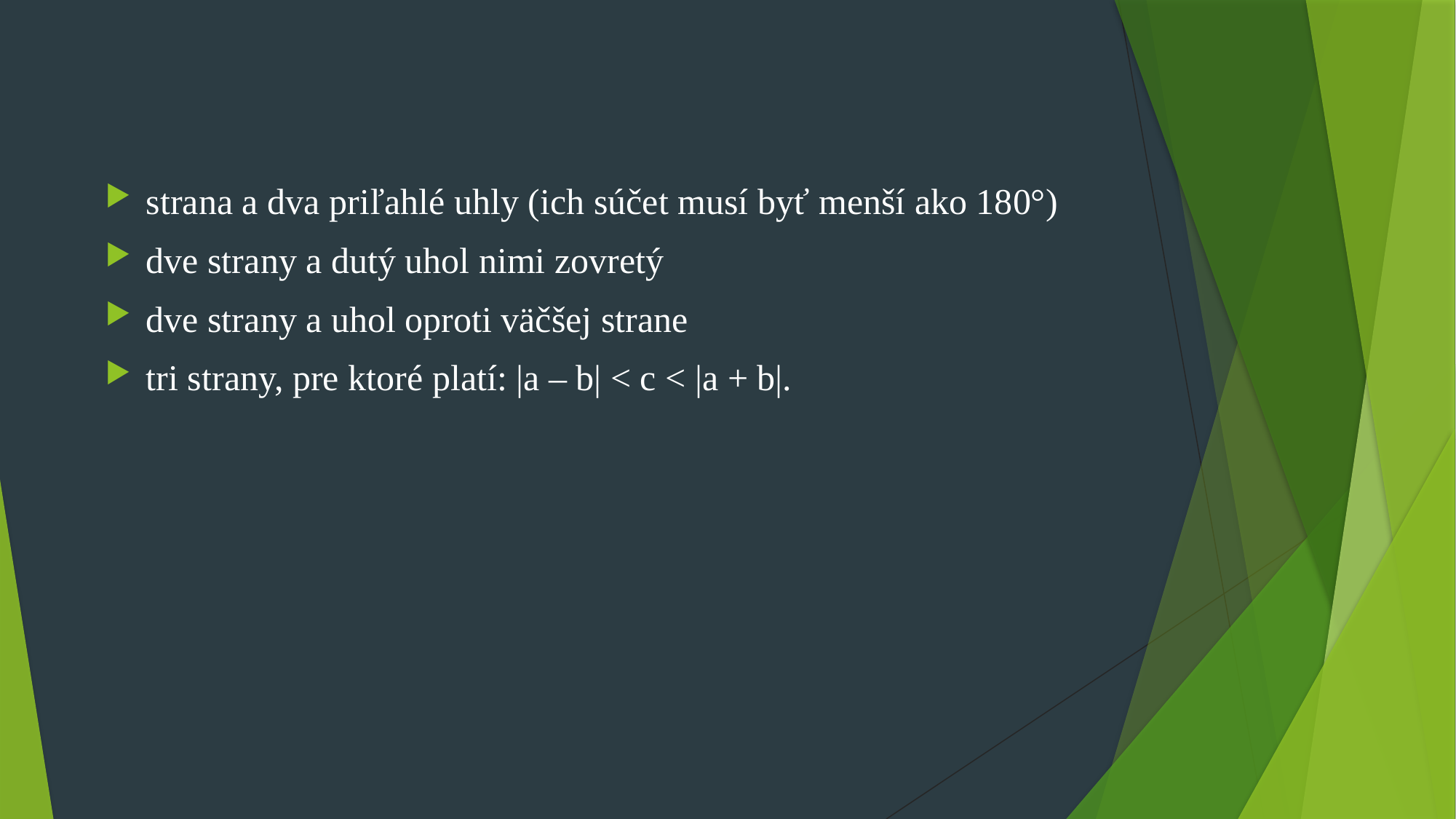

strana a dva priľahlé uhly (ich súčet musí byť menší ako 180°)
dve strany a dutý uhol nimi zovretý
dve strany a uhol oproti väčšej strane
tri strany, pre ktoré platí: |a – b| < c < |a + b|.